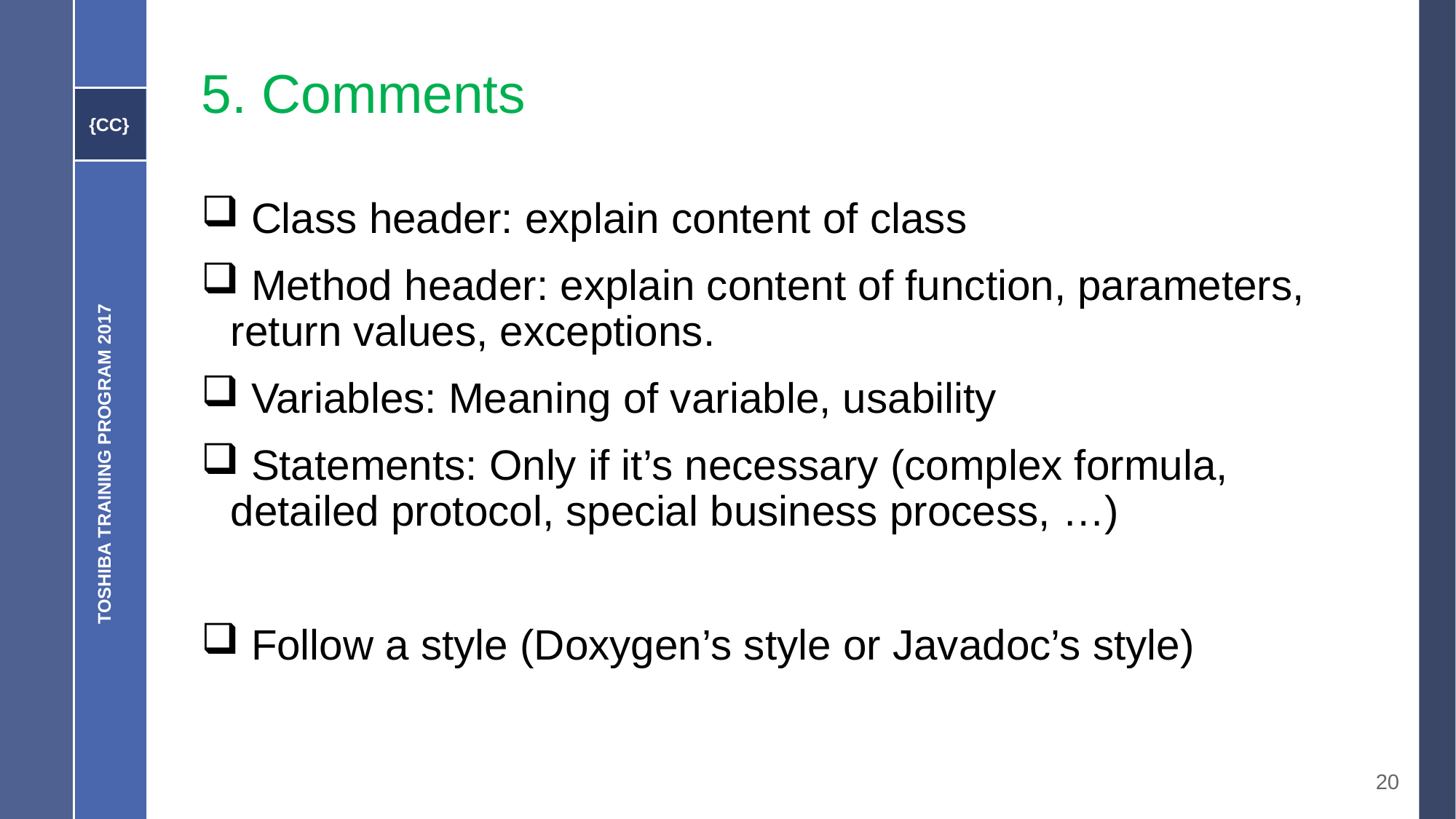

# 5. Comments
 Class header: explain content of class
 Method header: explain content of function, parameters, return values, exceptions.
 Variables: Meaning of variable, usability
 Statements: Only if it’s necessary (complex formula, detailed protocol, special business process, …)

 Follow a style (Doxygen’s style or Javadoc’s style)
Toshiba Training Program 2017
20